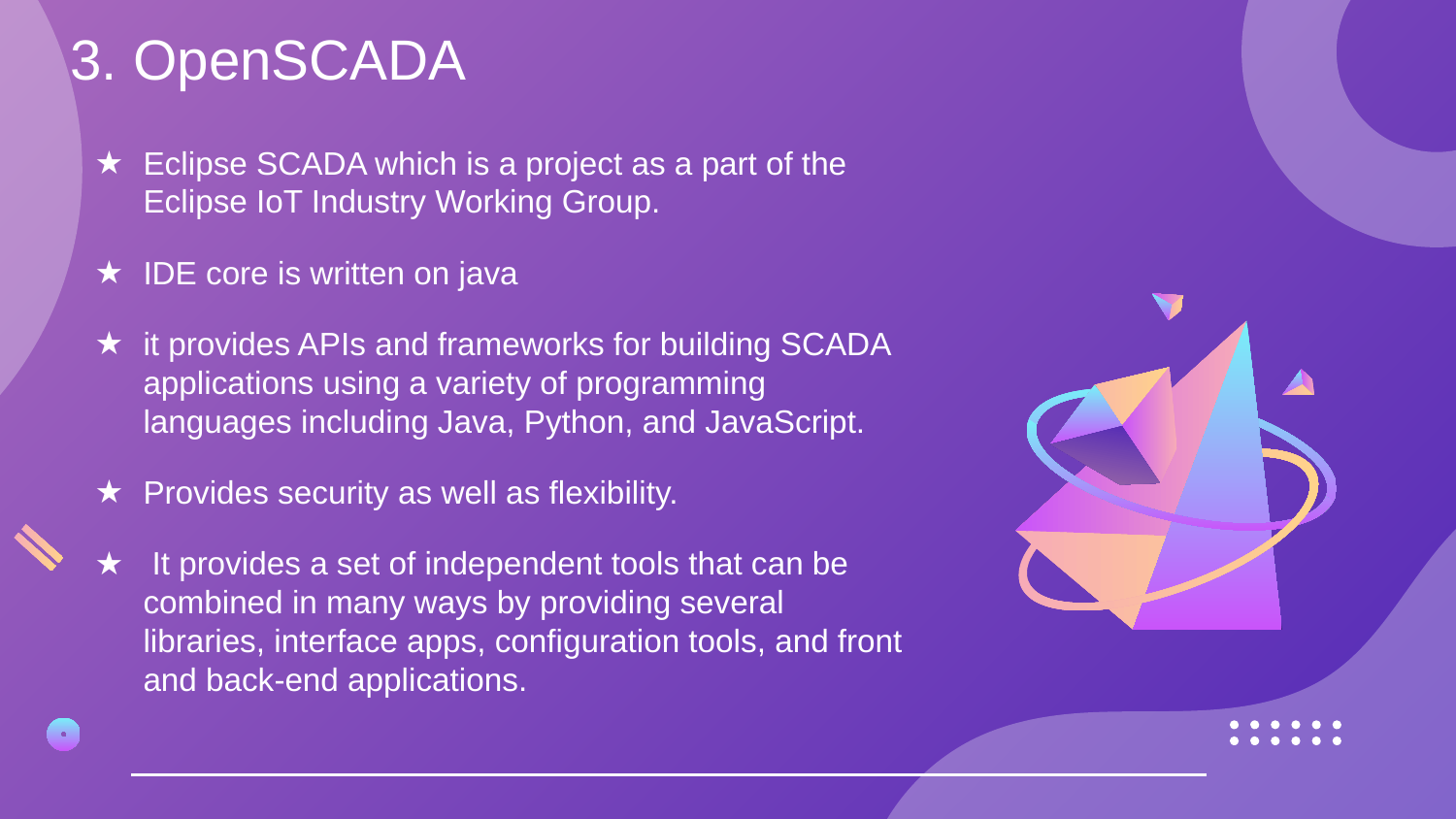

# 3. OpenSCADA
Eclipse SCADA which is a project as a part of the Eclipse IoT Industry Working Group.
IDE core is written on java
it provides APIs and frameworks for building SCADA applications using a variety of programming languages including Java, Python, and JavaScript.
Provides security as well as flexibility.
 It provides a set of independent tools that can be combined in many ways by providing several libraries, interface apps, configuration tools, and front and back-end applications.